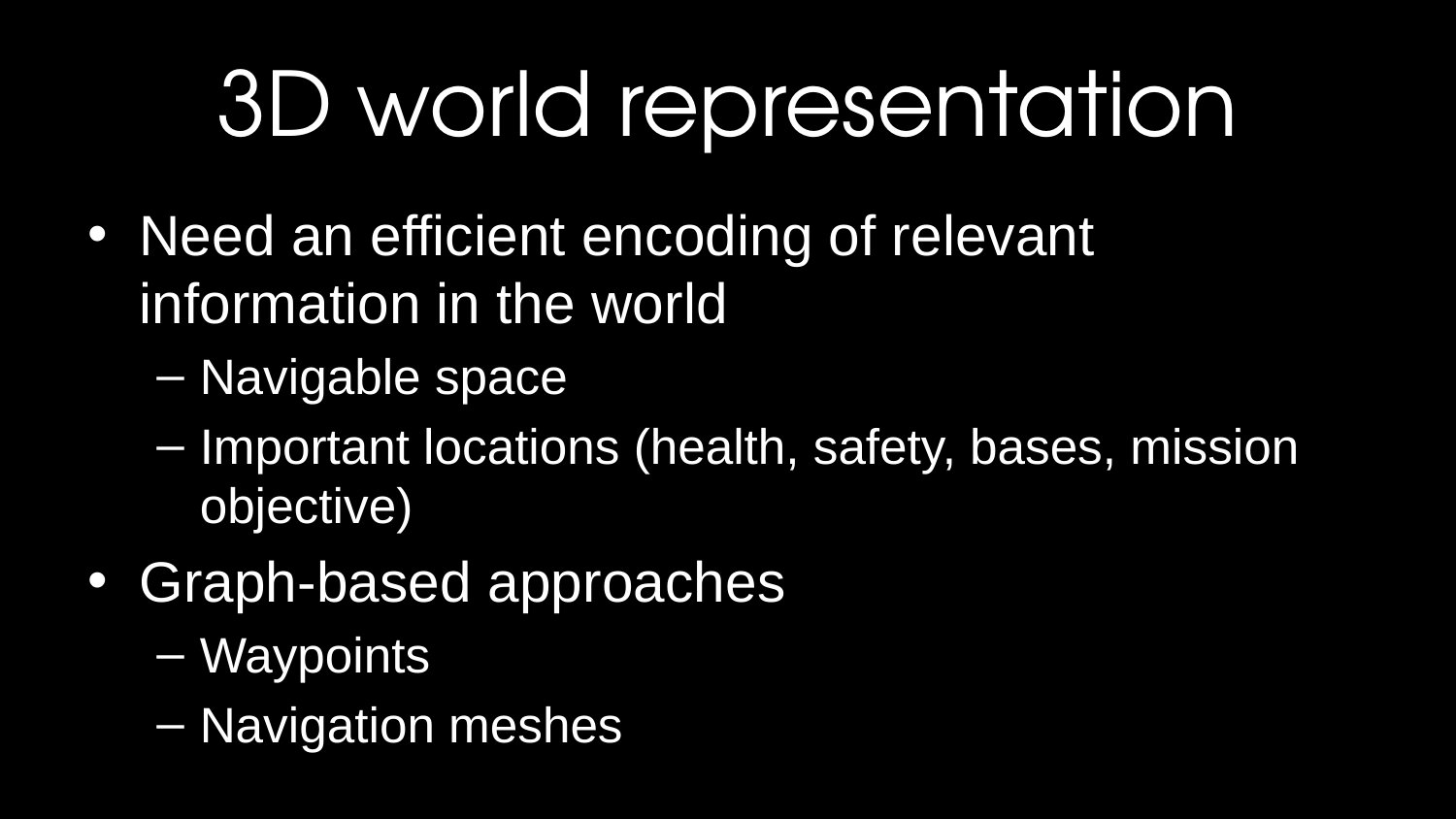

# 3D world representation
Need an efficient encoding of relevant information in the world
Navigable space
Important locations (health, safety, bases, mission objective)
Graph-based approaches
Waypoints
Navigation meshes